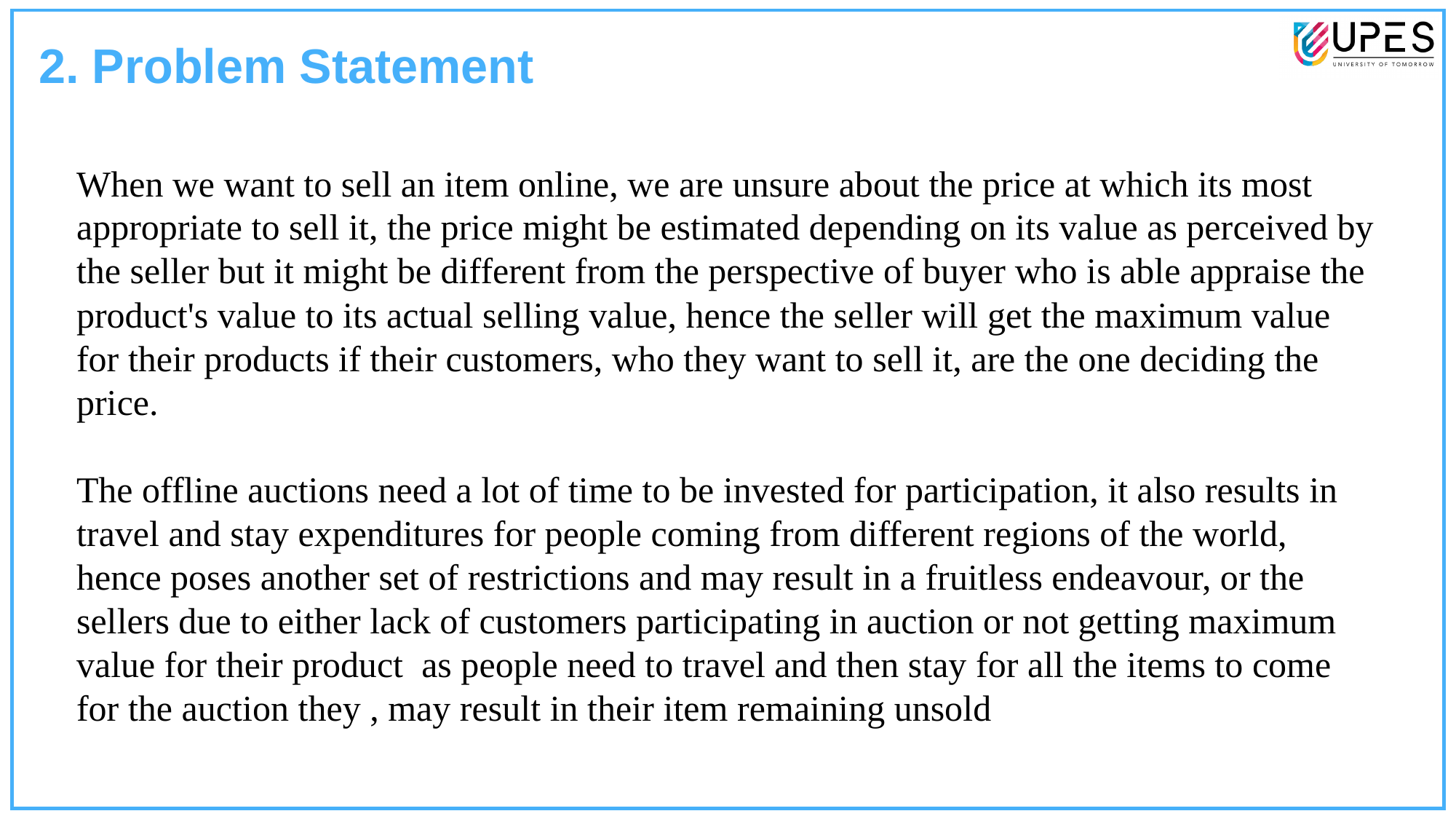

2. Problem Statement
When we want to sell an item online, we are unsure about the price at which its most appropriate to sell it, the price might be estimated depending on its value as perceived by the seller but it might be different from the perspective of buyer who is able appraise the product's value to its actual selling value, hence the seller will get the maximum value for their products if their customers, who they want to sell it, are the one deciding the price.
The offline auctions need a lot of time to be invested for participation, it also results in travel and stay expenditures for people coming from different regions of the world, hence poses another set of restrictions and may result in a fruitless endeavour, or the sellers due to either lack of customers participating in auction or not getting maximum value for their product  as people need to travel and then stay for all the items to come for the auction they , may result in their item remaining unsold